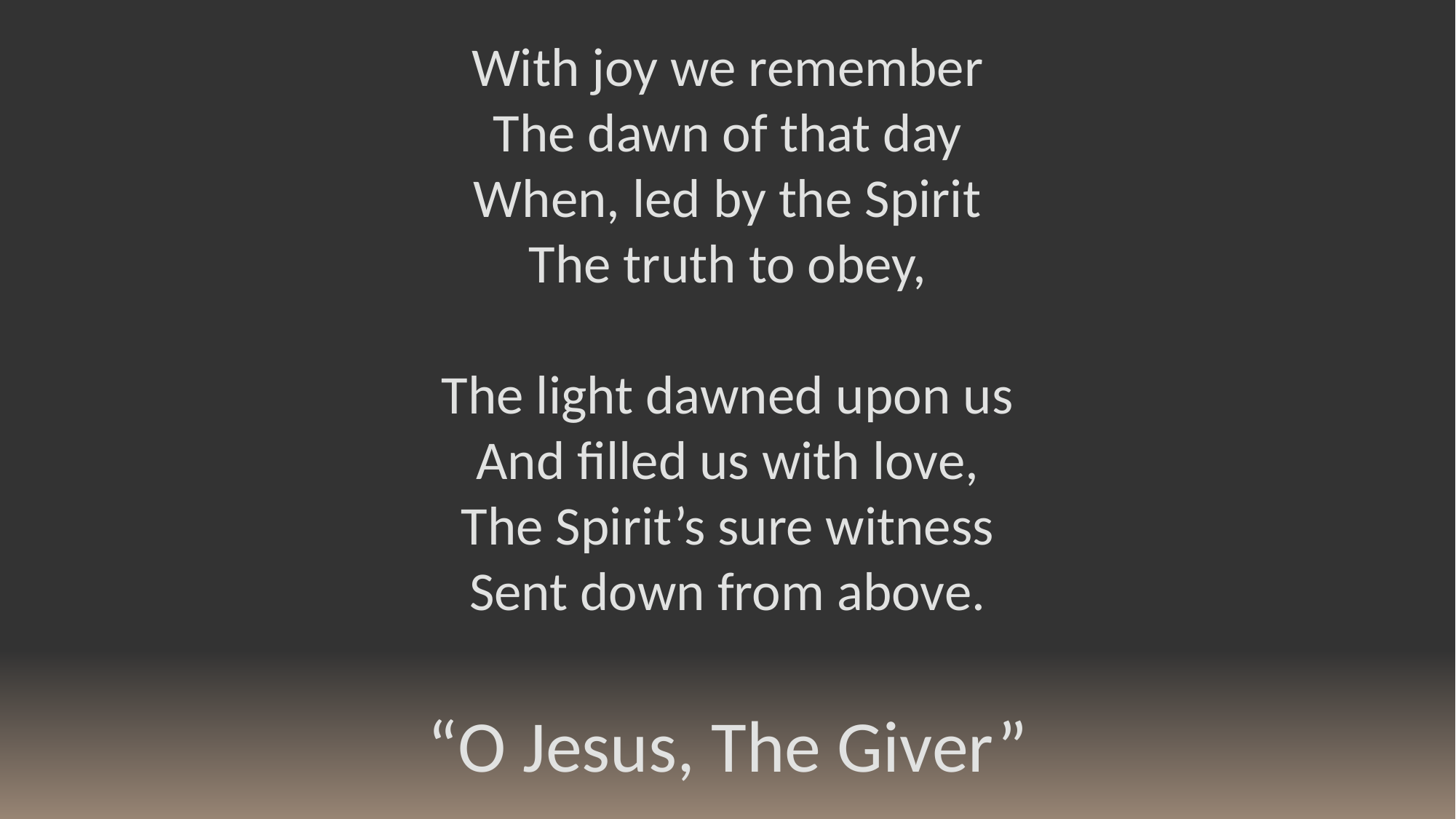

With joy we remember
The dawn of that day
When, led by the Spirit
The truth to obey,

The light dawned upon us
And filled us with love,
The Spirit’s sure witness
Sent down from above.

“O Jesus, The Giver”